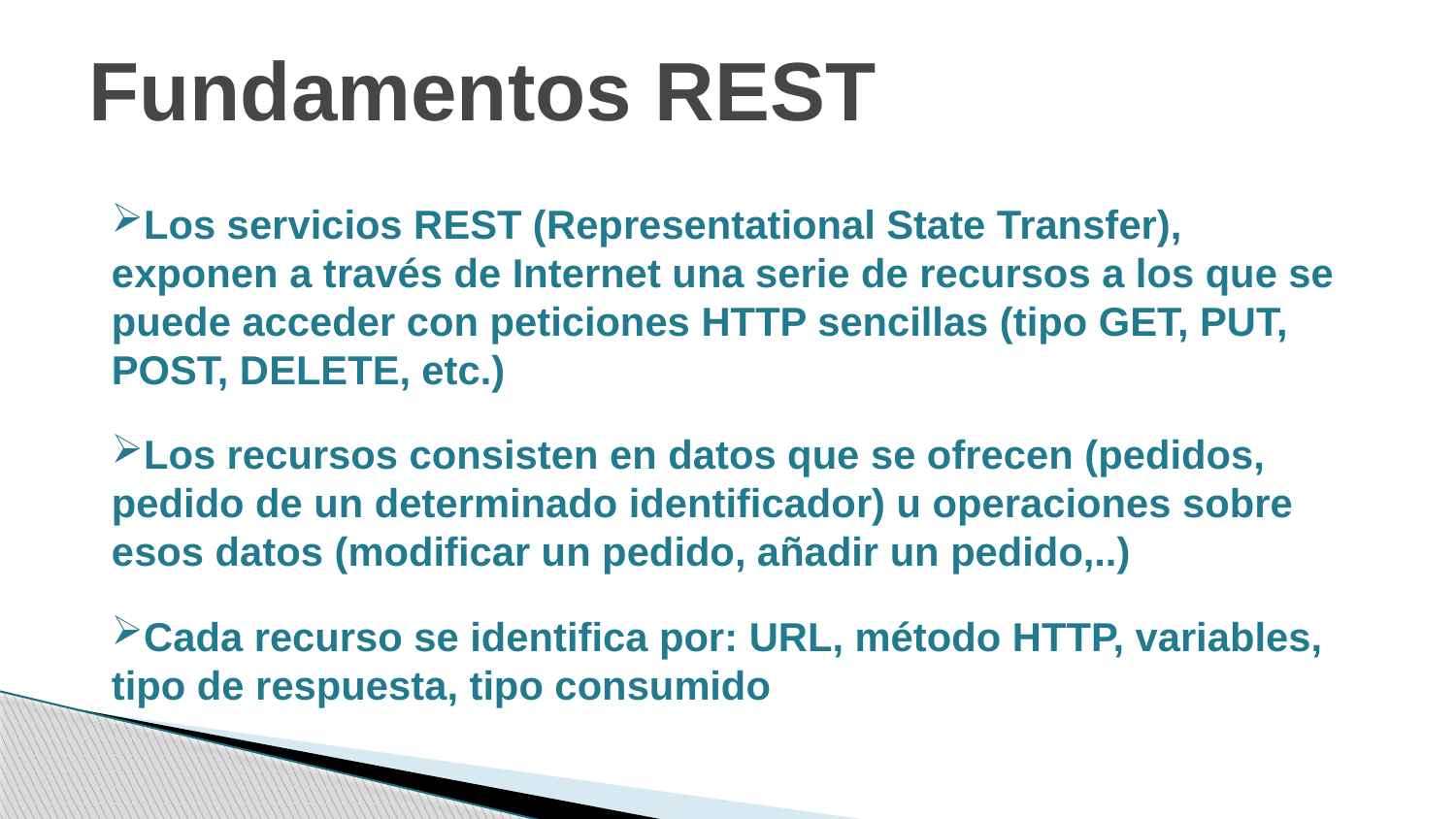

Fundamentos REST
Los servicios REST (Representational State Transfer), exponen a través de Internet una serie de recursos a los que se puede acceder con peticiones HTTP sencillas (tipo GET, PUT, POST, DELETE, etc.)
Los recursos consisten en datos que se ofrecen (pedidos, pedido de un determinado identificador) u operaciones sobre esos datos (modificar un pedido, añadir un pedido,..)
Cada recurso se identifica por: URL, método HTTP, variables, tipo de respuesta, tipo consumido